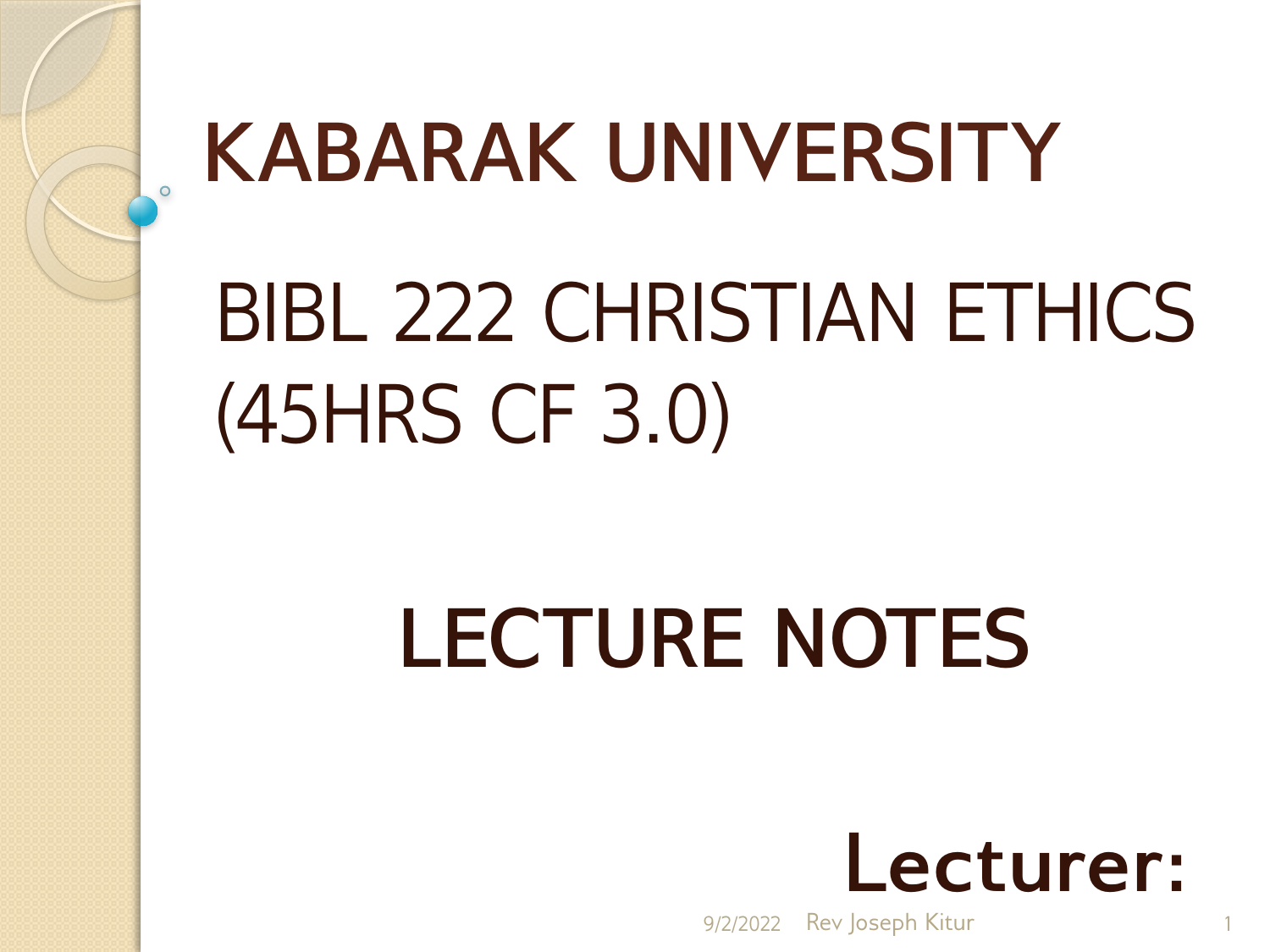

# KABARAK UNIVERSITY
BIBL 222 CHRISTIAN ETHICS (45HRS CF 3.0)

LECTURE NOTES

Lecturer:

9/2/2022
Rev Joseph Kitur
1